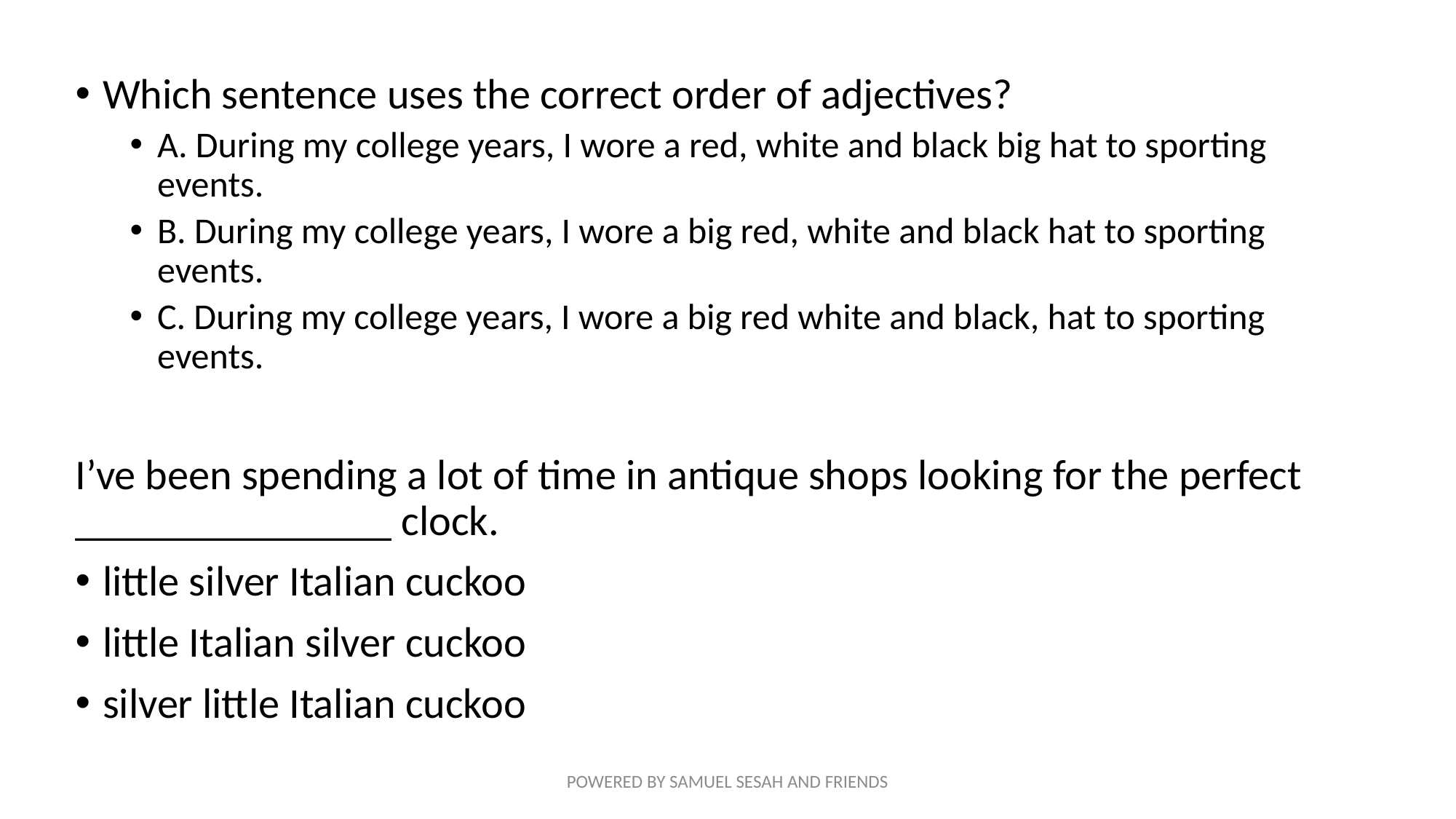

Which sentence uses the correct order of adjectives?
A. During my college years, I wore a red, white and black big hat to sporting events.
B. During my college years, I wore a big red, white and black hat to sporting events.
C. During my college years, I wore a big red white and black, hat to sporting events.

I’ve been spending a lot of time in antique shops looking for the perfect _______________ clock.
little silver Italian cuckoo
little Italian silver cuckoo
silver little Italian cuckoo
POWERED BY SAMUEL SESAH AND FRIENDS